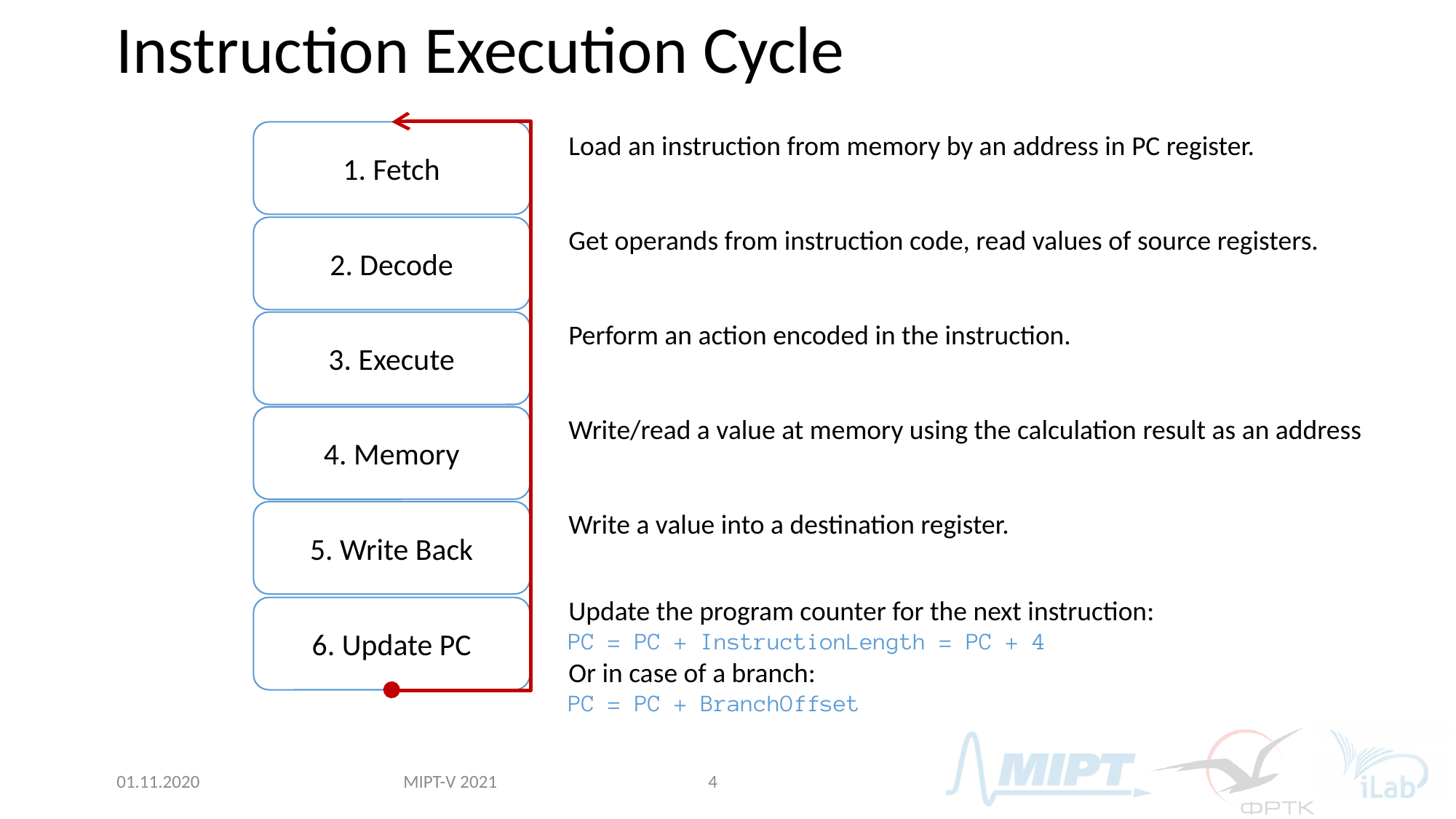

# Instruction Execution Cycle
1. Fetch
Load an instruction from memory by an address in PC register.
2. Decode
Get operands from instruction code, read values of source registers.
3. Execute
Perform an action encoded in the instruction.
4. Memory
Write/read a value at memory using the calculation result as an address
5. Write Back
Write a value into a destination register.
Update the program counter for the next instruction:
PC = PC + InstructionLength = PC + 4
Or in case of a branch:
PC = PC + BranchOffset
6. Update PC
MIPT-V 2021
01.11.2020
4